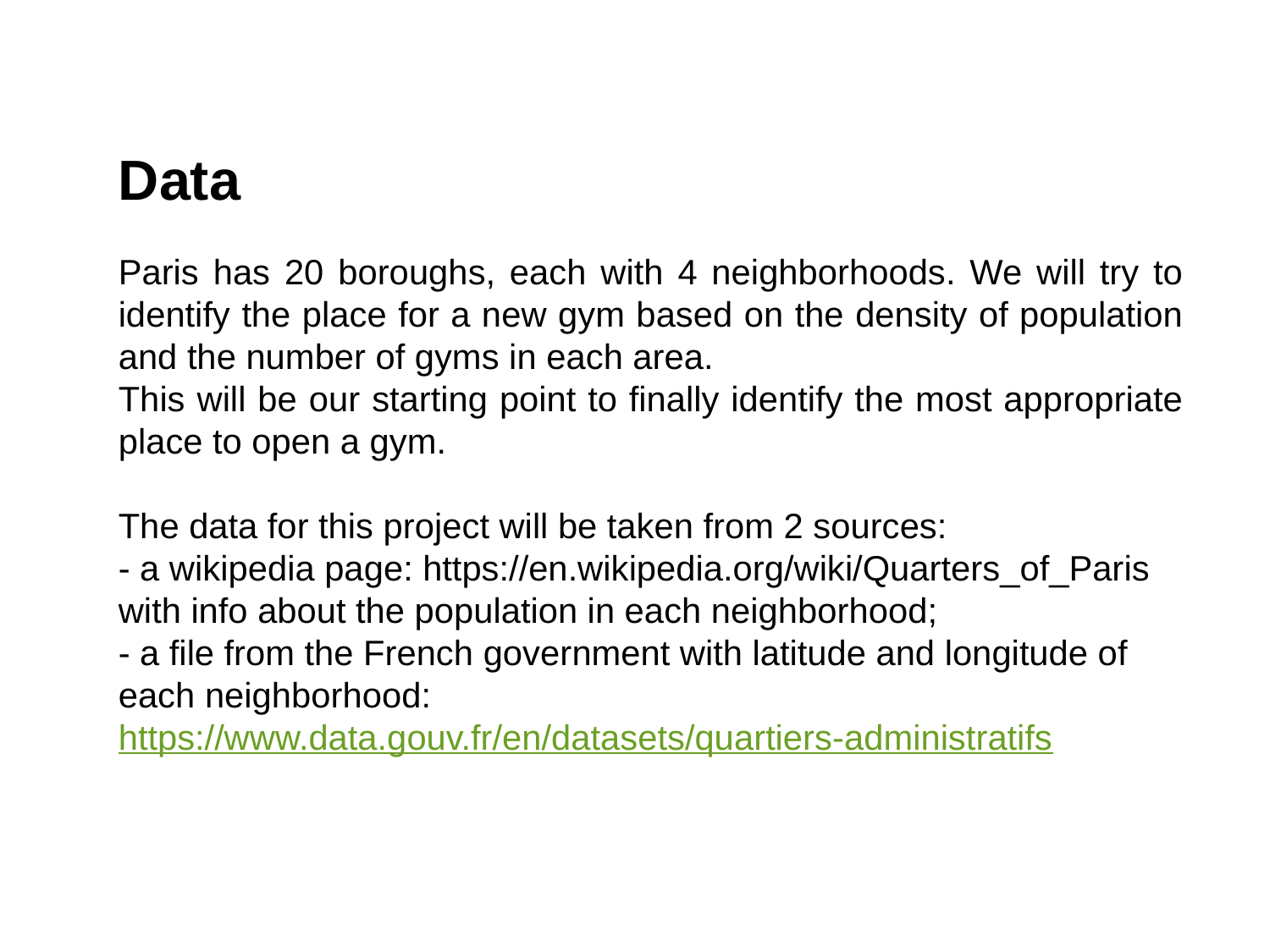

Data

Paris has 20 boroughs, each with 4 neighborhoods. We will try to identify the place for a new gym based on the density of population and the number of gyms in each area.
This will be our starting point to finally identify the most appropriate place to open a gym.

The data for this project will be taken from 2 sources:
- a wikipedia page: https://en.wikipedia.org/wiki/Quarters_of_Paris with info about the population in each neighborhood;
- a file from the French government with latitude and longitude of each neighborhood: https://www.data.gouv.fr/en/datasets/quartiers-administratifs